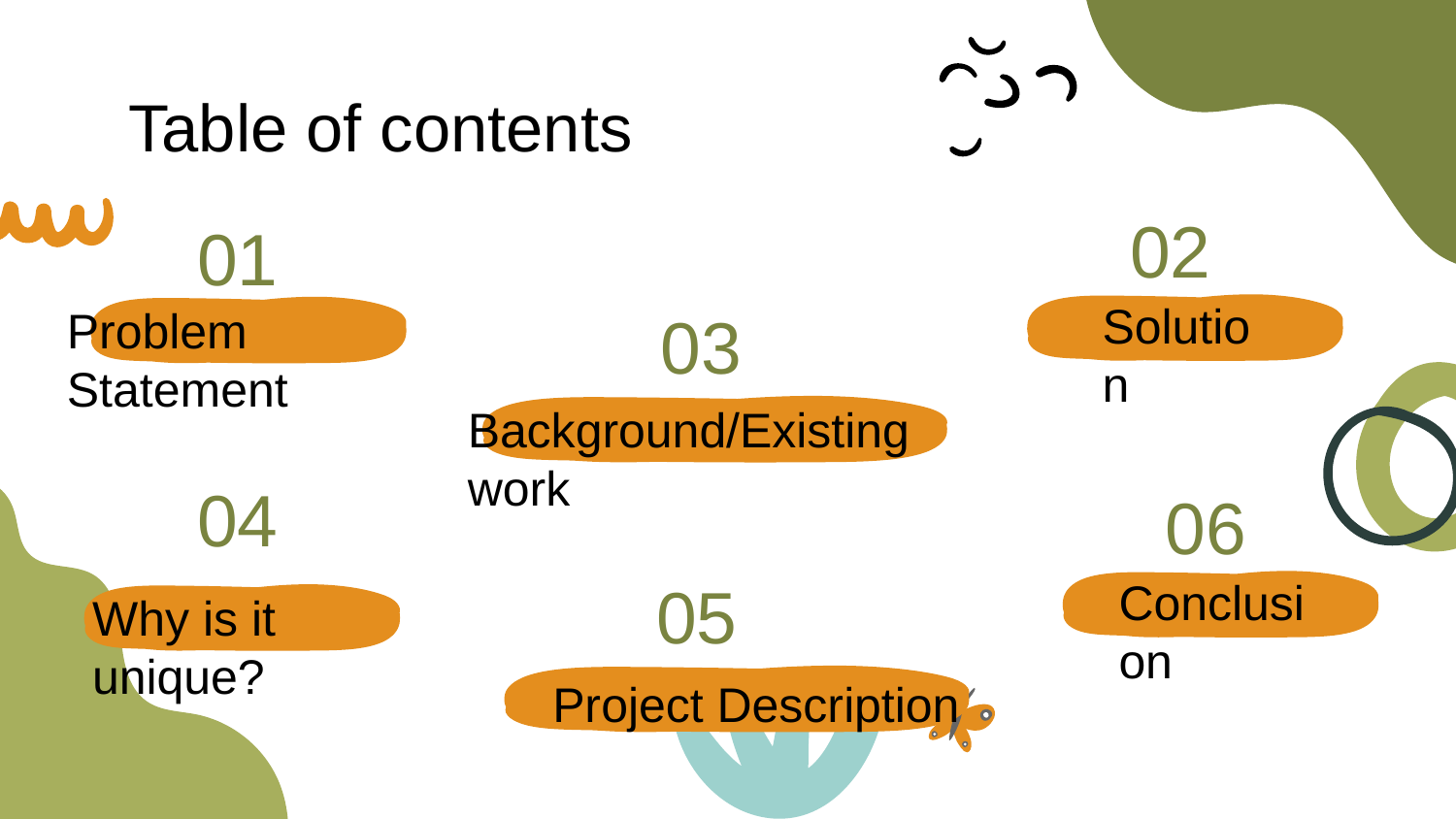

# Table of contents
02
01
Solution
Problem Statement
03

Background/Existing work

04
06
05
Conclusion

Why is it unique?

Project Description